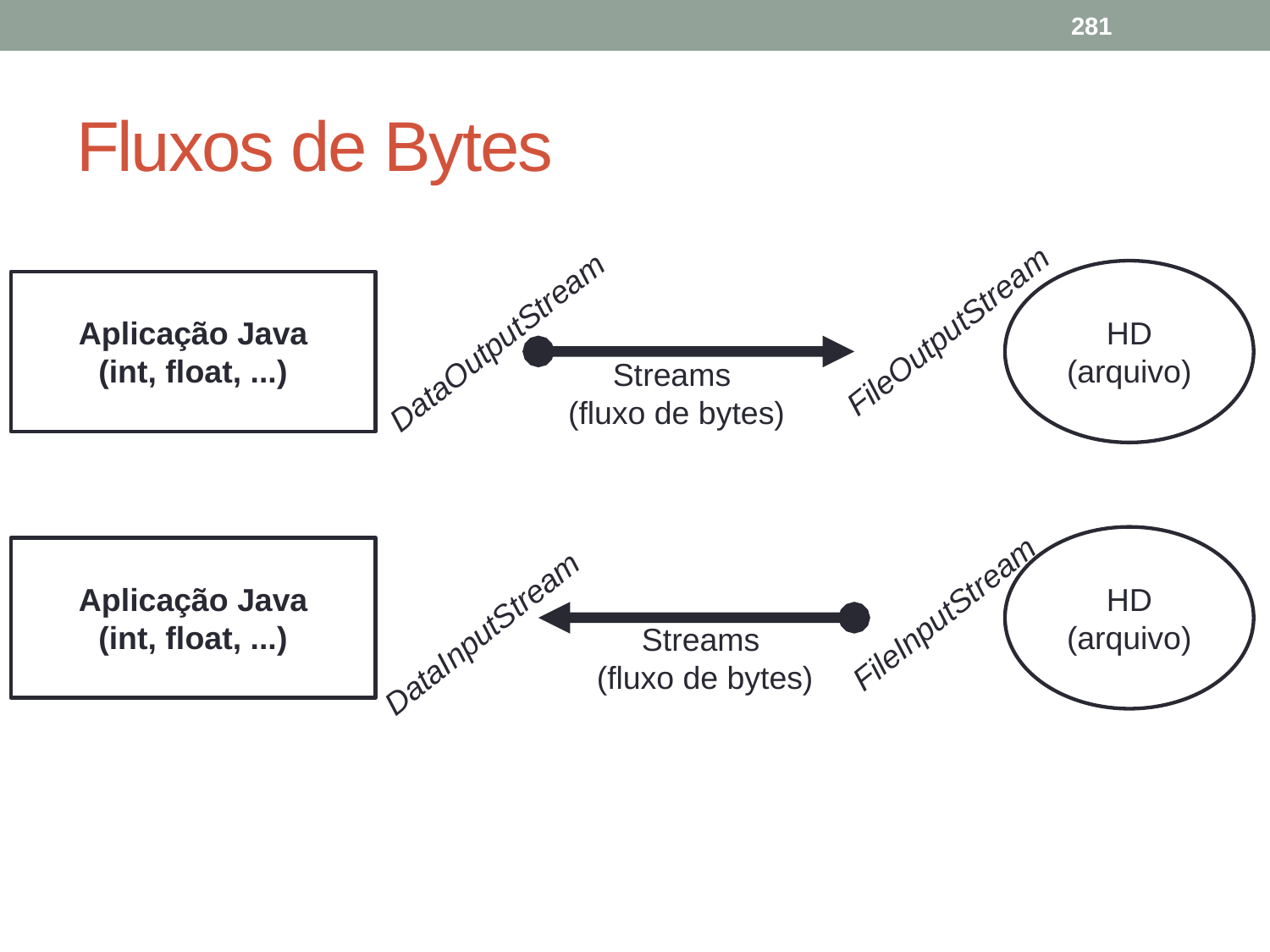

281
# Fluxos de Bytes
HD
(arquivo)
Aplicação Java
(int, float, ...)
FileOutputStream
DataOutputStream
Streams
(fluxo de bytes)

HD
(arquivo)
Aplicação Java
(int, float, ...)
FileInputStream
DataInputStream
Streams
(fluxo de bytes)